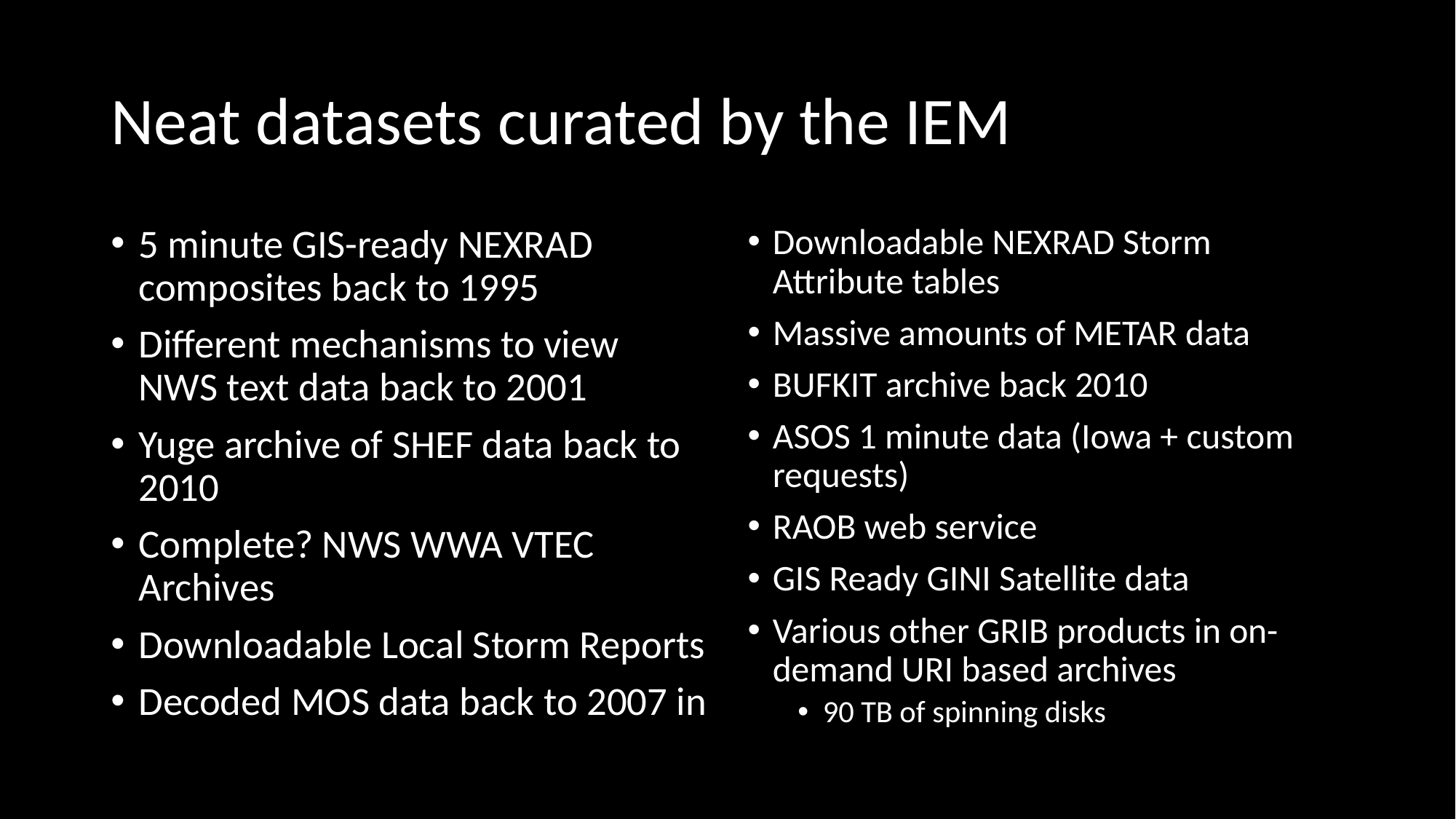

# Neat datasets curated by the IEM
5 minute GIS-ready NEXRAD composites back to 1995
Different mechanisms to view NWS text data back to 2001
Yuge archive of SHEF data back to 2010
Complete? NWS WWA VTEC Archives
Downloadable Local Storm Reports
Decoded MOS data back to 2007 in
Downloadable NEXRAD Storm Attribute tables
Massive amounts of METAR data
BUFKIT archive back 2010
ASOS 1 minute data (Iowa + custom requests)
RAOB web service
GIS Ready GINI Satellite data
Various other GRIB products in on-demand URI based archives
90 TB of spinning disks